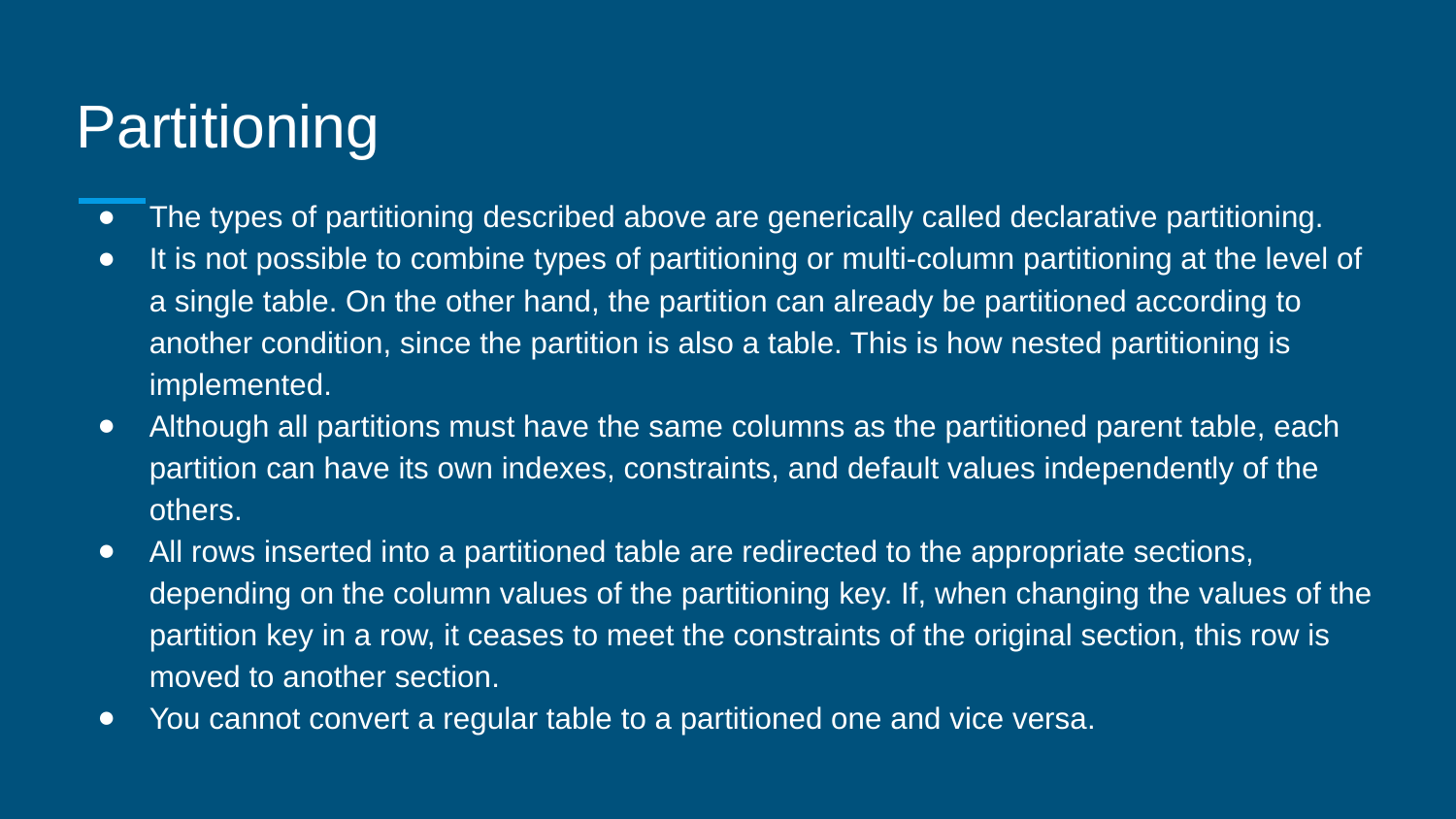

# Partitioning
The types of partitioning described above are generically called declarative partitioning.
It is not possible to combine types of partitioning or multi-column partitioning at the level of a single table. On the other hand, the partition can already be partitioned according to another condition, since the partition is also a table. This is how nested partitioning is implemented.
Although all partitions must have the same columns as the partitioned parent table, each partition can have its own indexes, constraints, and default values independently of the others.
All rows inserted into a partitioned table are redirected to the appropriate sections, depending on the column values of the partitioning key. If, when changing the values of the partition key in a row, it ceases to meet the constraints of the original section, this row is moved to another section.
You cannot convert a regular table to a partitioned one and vice versa.